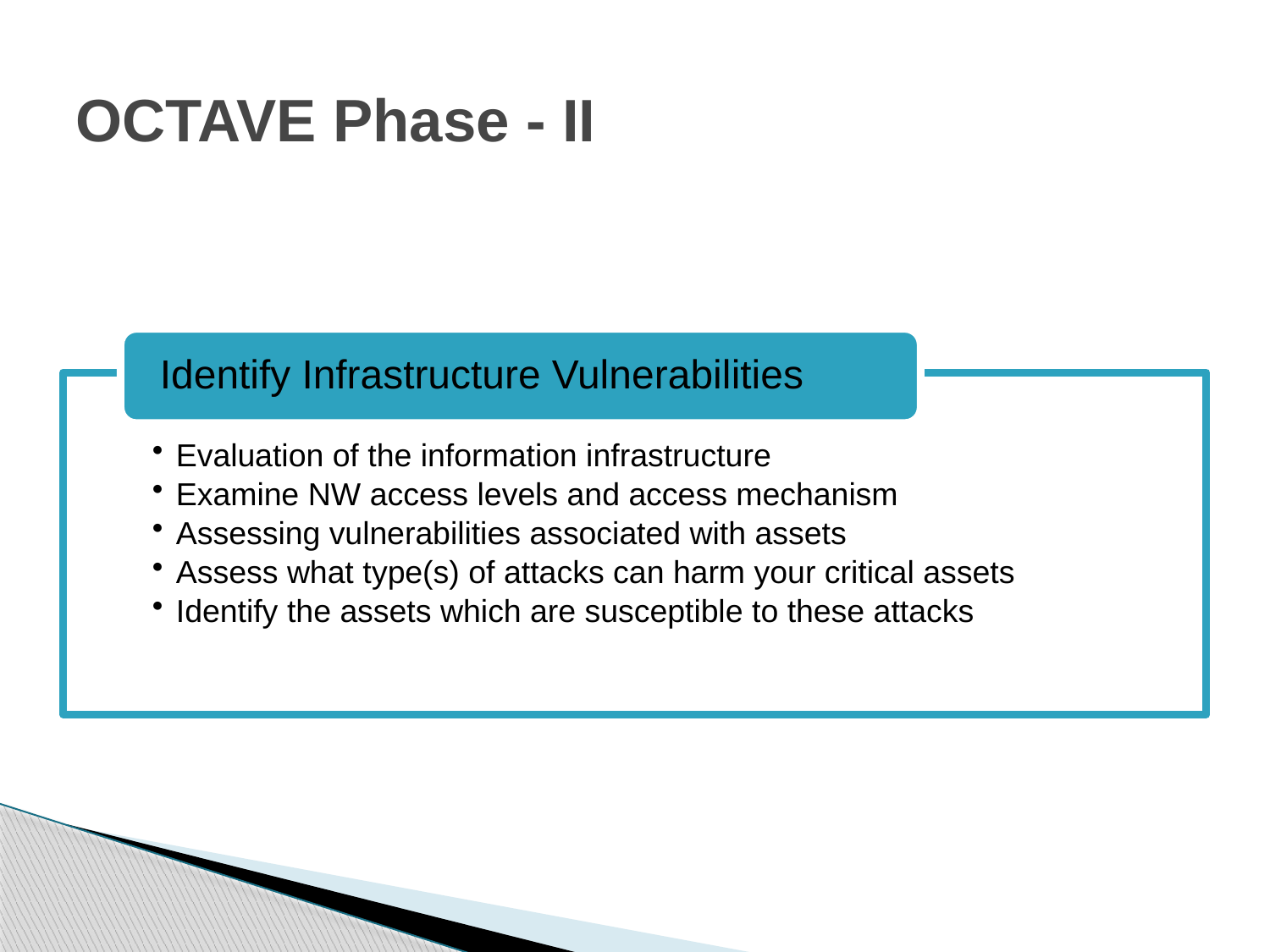

# OCTAVE Phase - II
Evaluation of the information infrastructure
Examine NW access levels and access mechanism
Assessing vulnerabilities associated with assets
Assess what type(s) of attacks can harm your critical assets
Identify the assets which are susceptible to these attacks
Identify Infrastructure Vulnerabilities